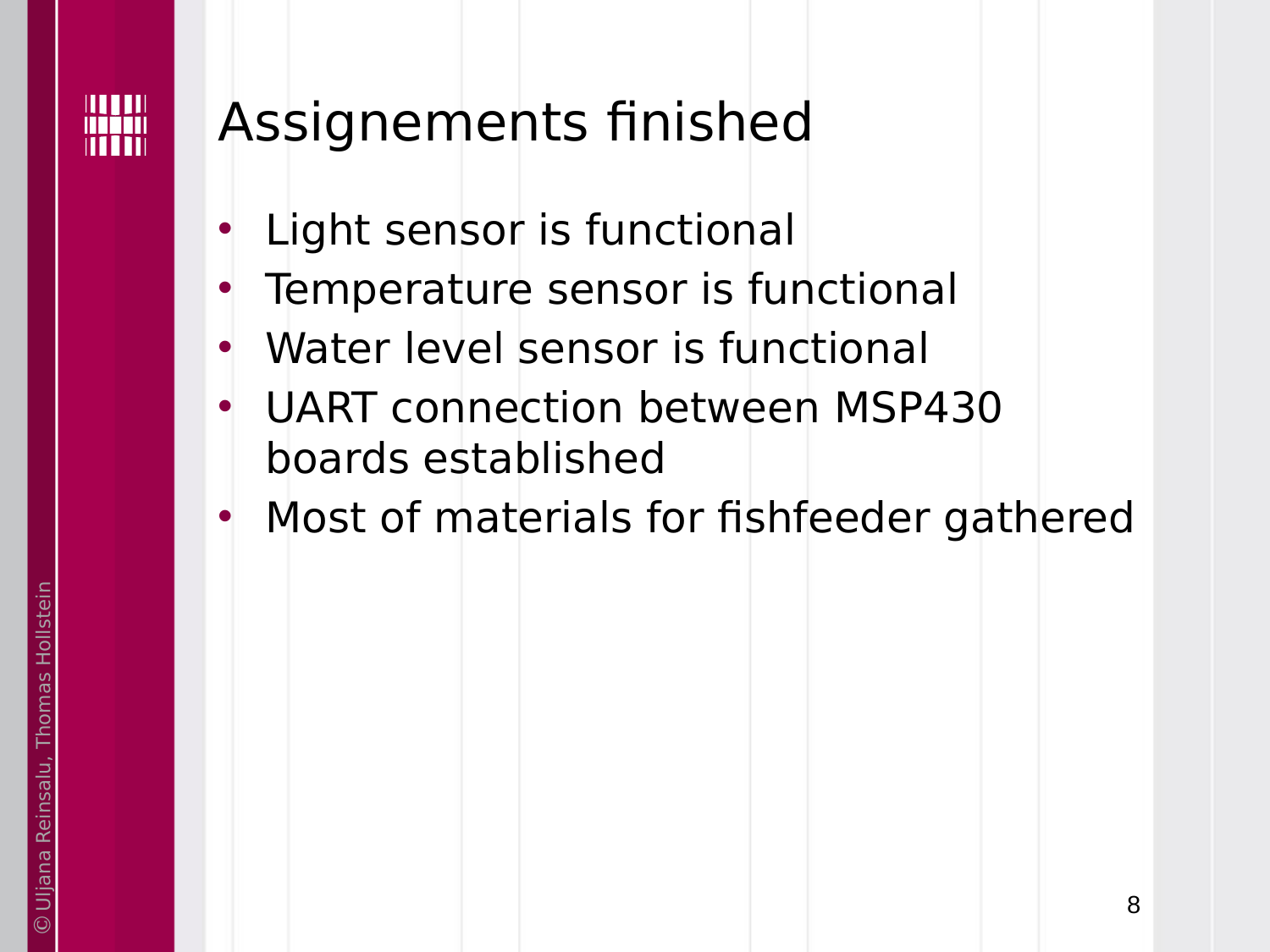

# Assignements finished
Light sensor is functional
Temperature sensor is functional
Water level sensor is functional
UART connection between MSP430 boards established
Most of materials for fishfeeder gathered

8